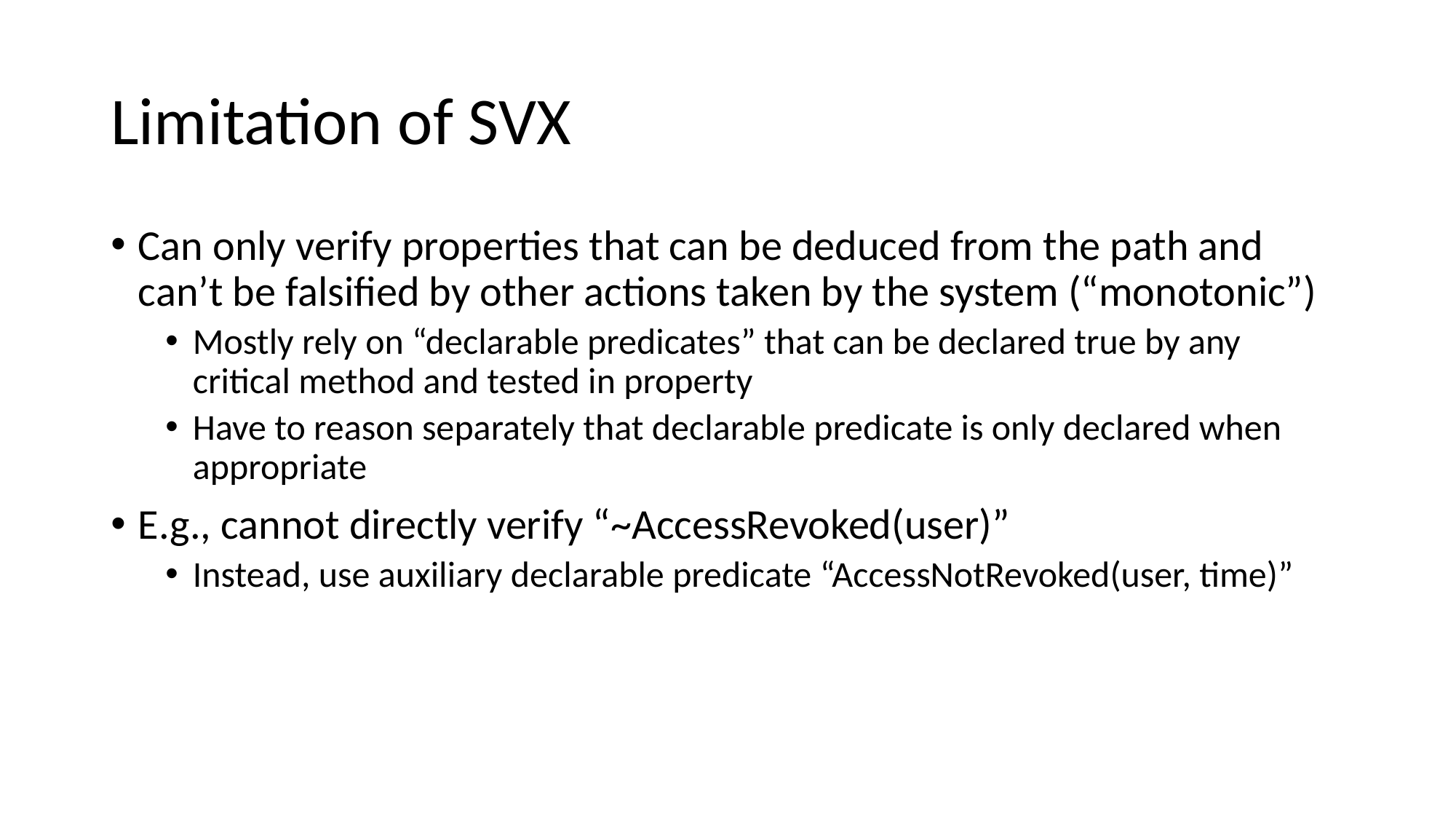

# Limitation of SVX
Can only verify properties that can be deduced from the path and can’t be falsified by other actions taken by the system (“monotonic”)
Mostly rely on “declarable predicates” that can be declared true by any critical method and tested in property
Have to reason separately that declarable predicate is only declared when appropriate
E.g., cannot directly verify “~AccessRevoked(user)”
Instead, use auxiliary declarable predicate “AccessNotRevoked(user, time)”